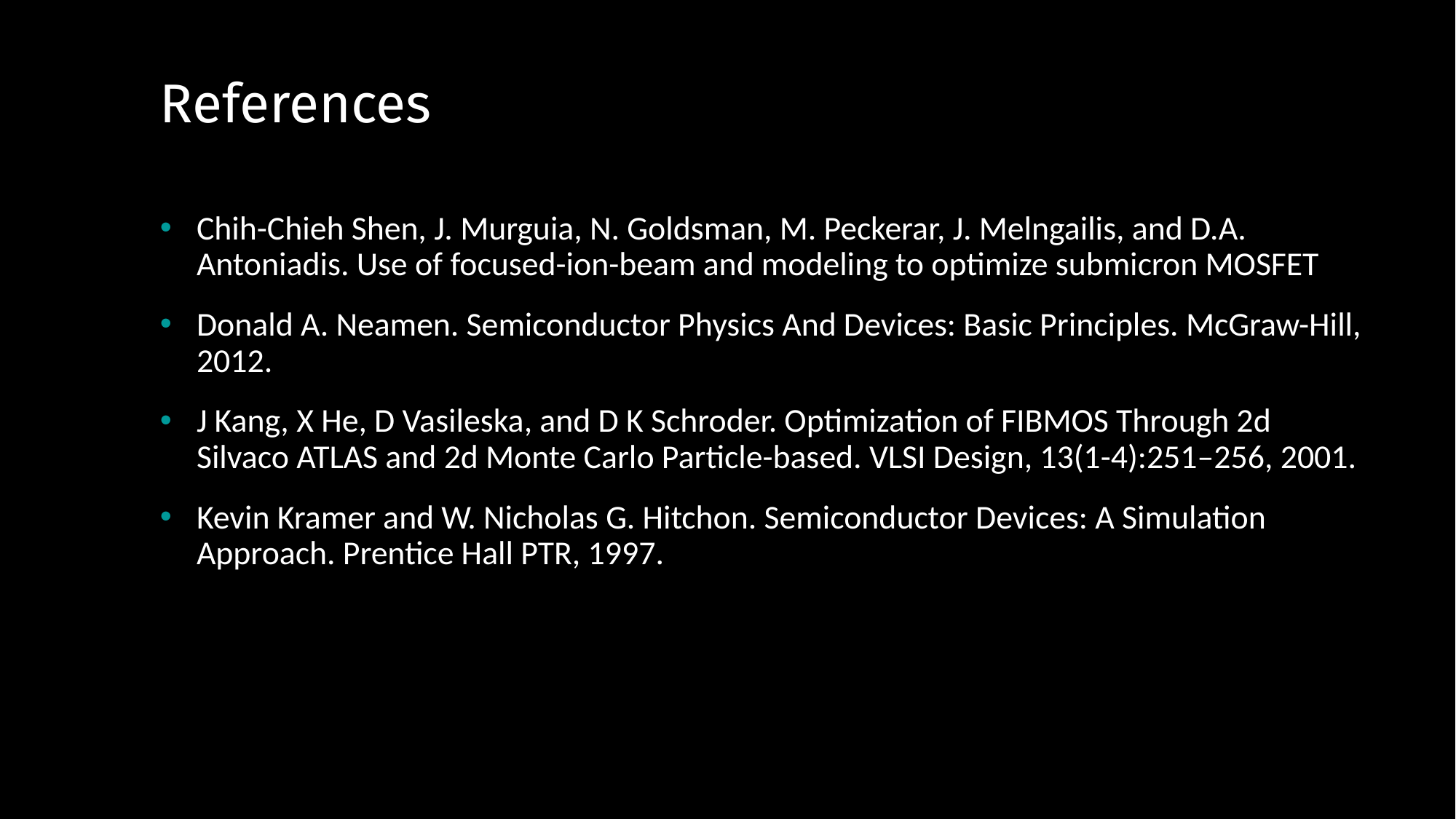

# References
Chih-Chieh Shen, J. Murguia, N. Goldsman, M. Peckerar, J. Melngailis, and D.A. Antoniadis. Use of focused-ion-beam and modeling to optimize submicron MOSFET
Donald A. Neamen. Semiconductor Physics And Devices: Basic Principles. McGraw-Hill, 2012.
J Kang, X He, D Vasileska, and D K Schroder. Optimization of FIBMOS Through 2d Silvaco ATLAS and 2d Monte Carlo Particle-based. VLSI Design, 13(1-4):251–256, 2001.
Kevin Kramer and W. Nicholas G. Hitchon. Semiconductor Devices: A Simulation Approach. Prentice Hall PTR, 1997.